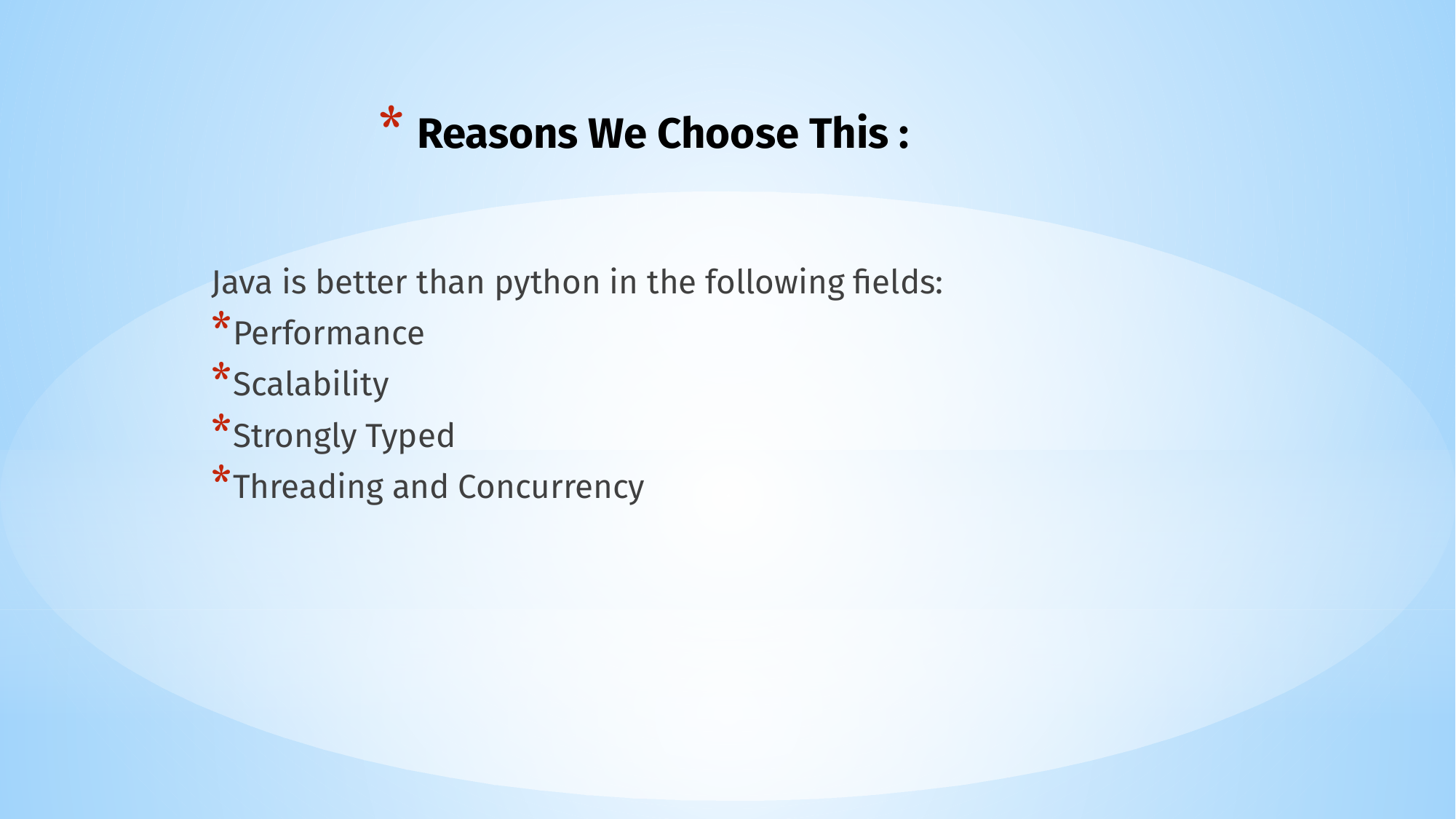

# Reasons We Choose This :
Java is better than python in the following fields:
Performance
Scalability
Strongly Typed
Threading and Concurrency